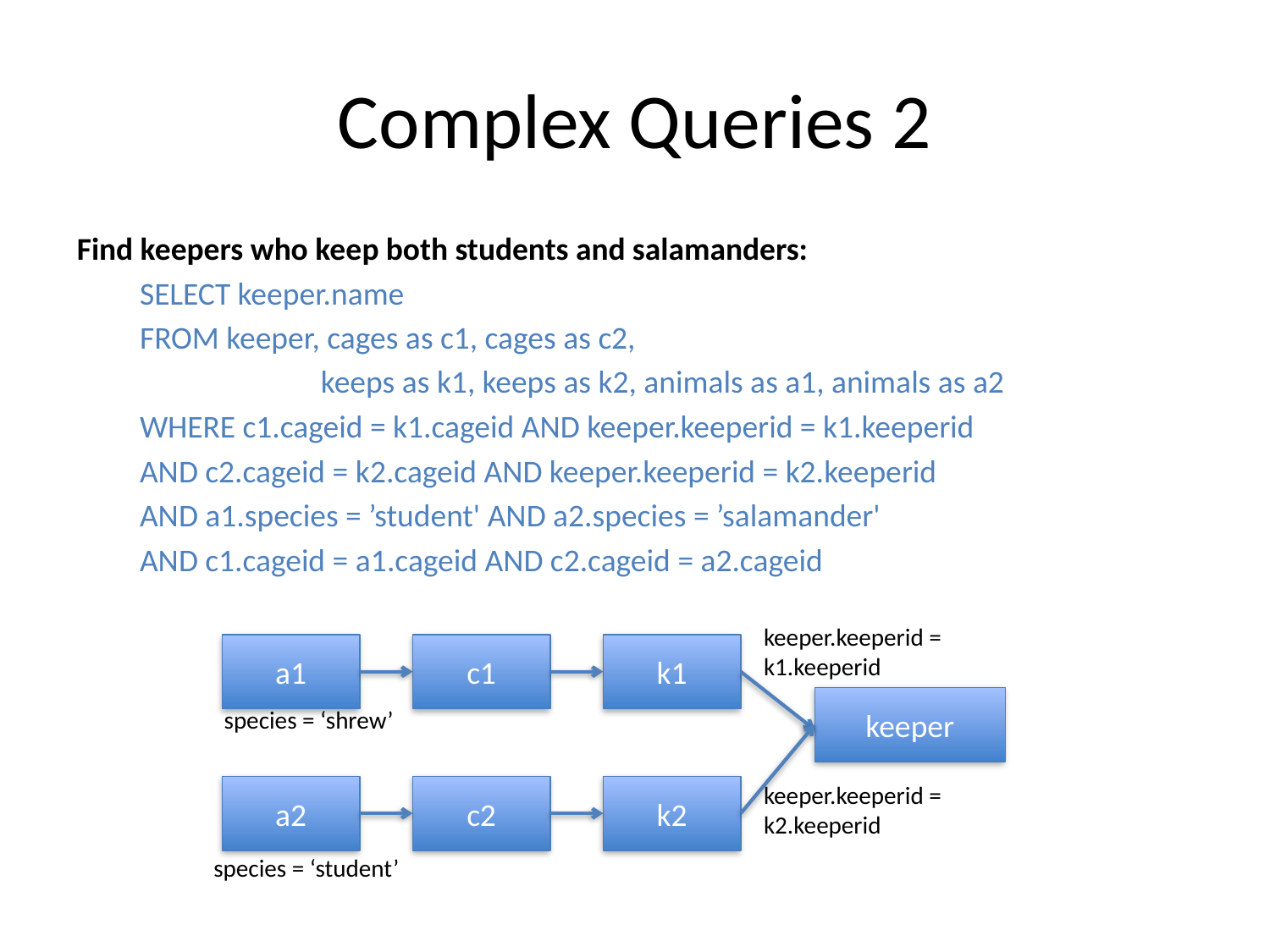

# Complex Queries 2
Find keepers who keep both students and salamanders:
SELECT keeper.name
FROM keeper, cages as c1, cages as c2,
		  keeps as k1, keeps as k2, animals as a1, animals as a2
WHERE c1.cageid = k1.cageid AND keeper.keeperid = k1.keeperid
AND c2.cageid = k2.cageid AND keeper.keeperid = k2.keeperid
AND a1.species = ’student' AND a2.species = ’salamander'
AND c1.cageid = a1.cageid AND c2.cageid = a2.cageid

keeper.keeperid = k1.keeperid
a1
c1
k1
keeper
species = ‘shrew’
keeper.keeperid = k2.keeperid
a2
c2
k2
species = ‘student’